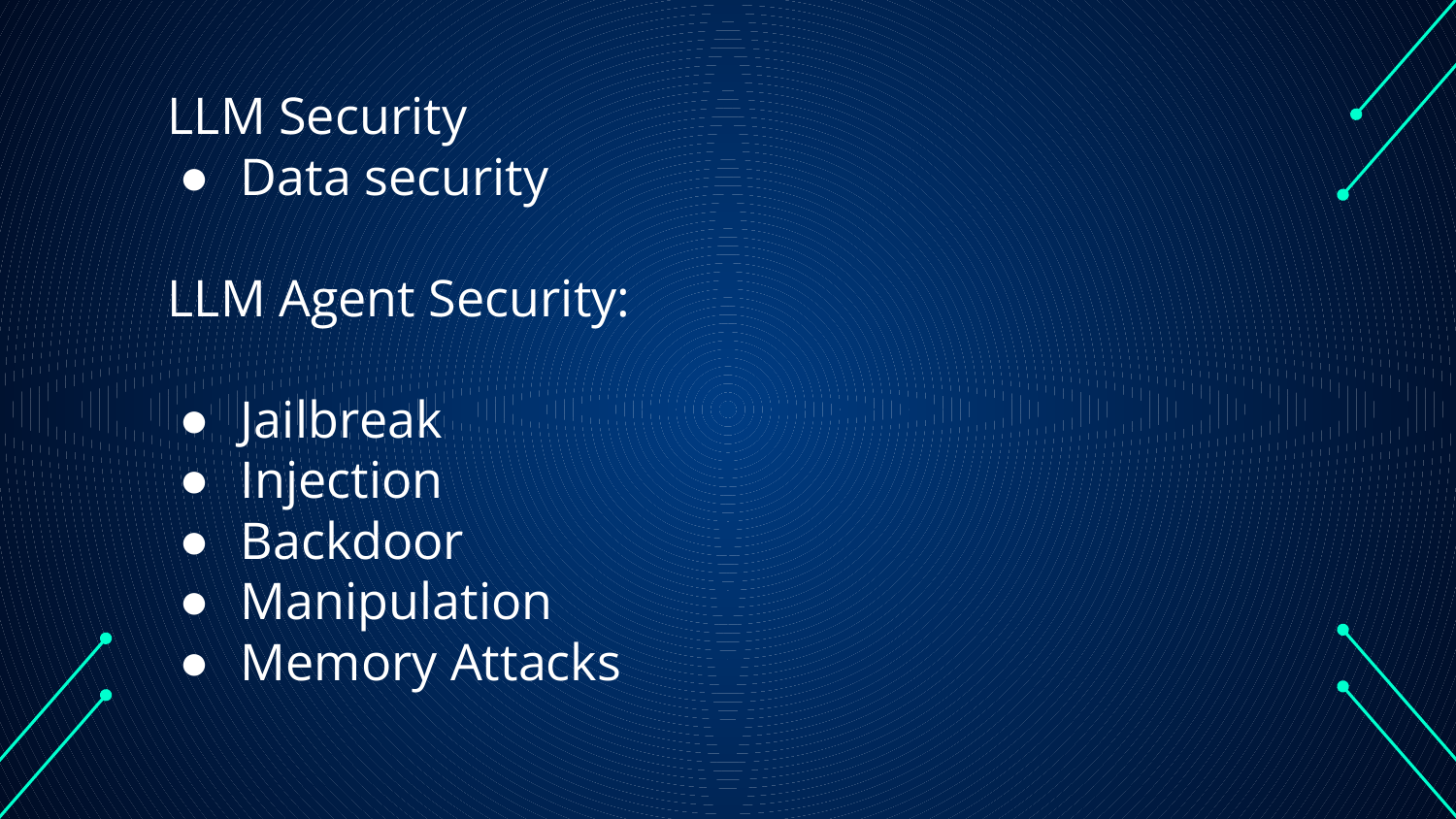

LLM Security
Data security

LLM Agent Security:

Jailbreak
Injection
Backdoor
Manipulation
Memory Attacks